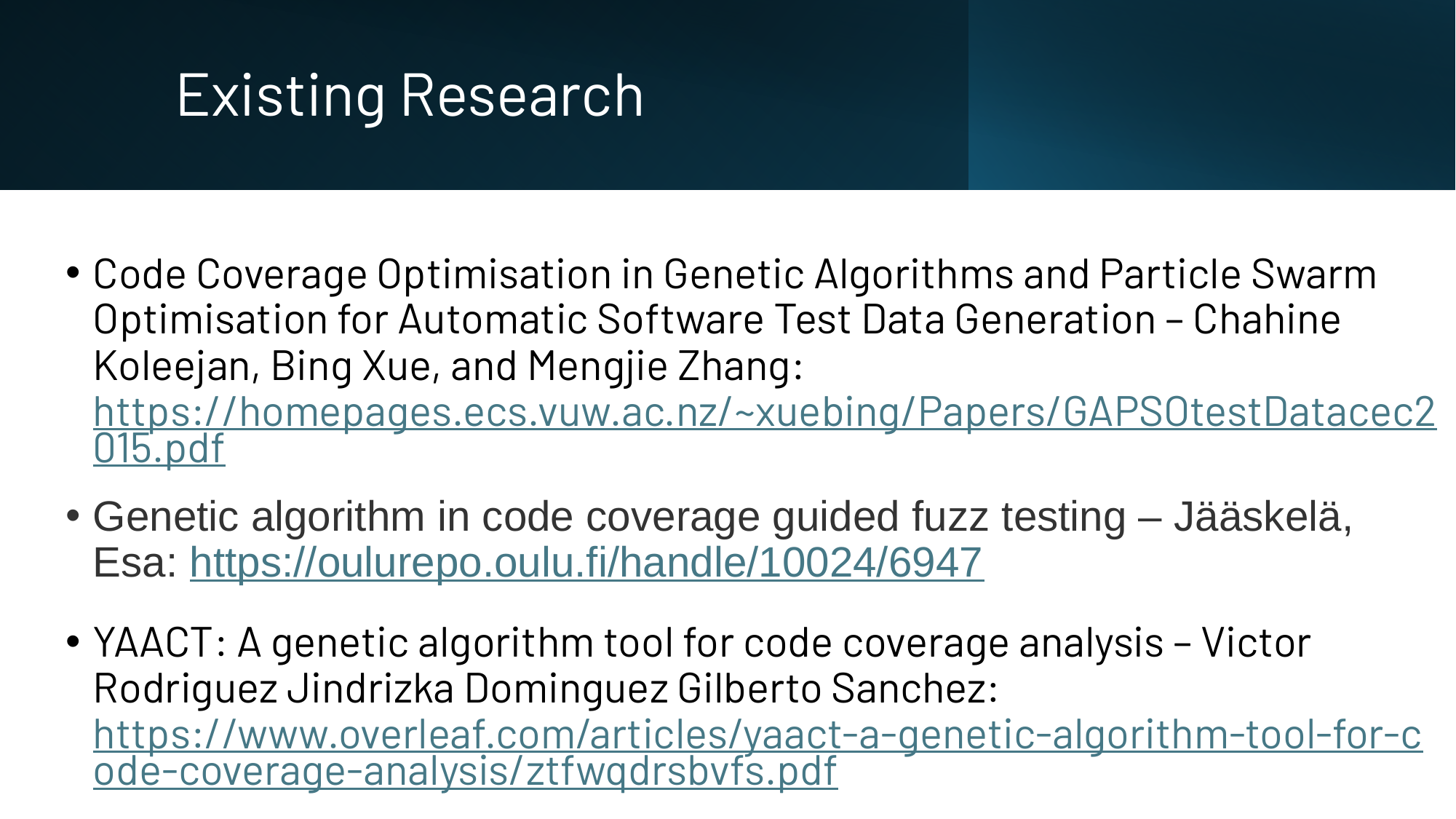

# Existing Research
Code Coverage Optimisation in Genetic Algorithms and Particle Swarm Optimisation for Automatic Software Test Data Generation – Chahine Koleejan, Bing Xue, and Mengjie Zhang: https://homepages.ecs.vuw.ac.nz/~xuebing/Papers/GAPSOtestDatacec2015.pdf
Genetic algorithm in code coverage guided fuzz testing – Jääskelä, Esa: https://oulurepo.oulu.fi/handle/10024/6947
YAACT: A genetic algorithm tool for code coverage analysis – Victor Rodriguez Jindrizka Dominguez Gilberto Sanchez: https://www.overleaf.com/articles/yaact-a-genetic-algorithm-tool-for-code-coverage-analysis/ztfwqdrsbvfs.pdf